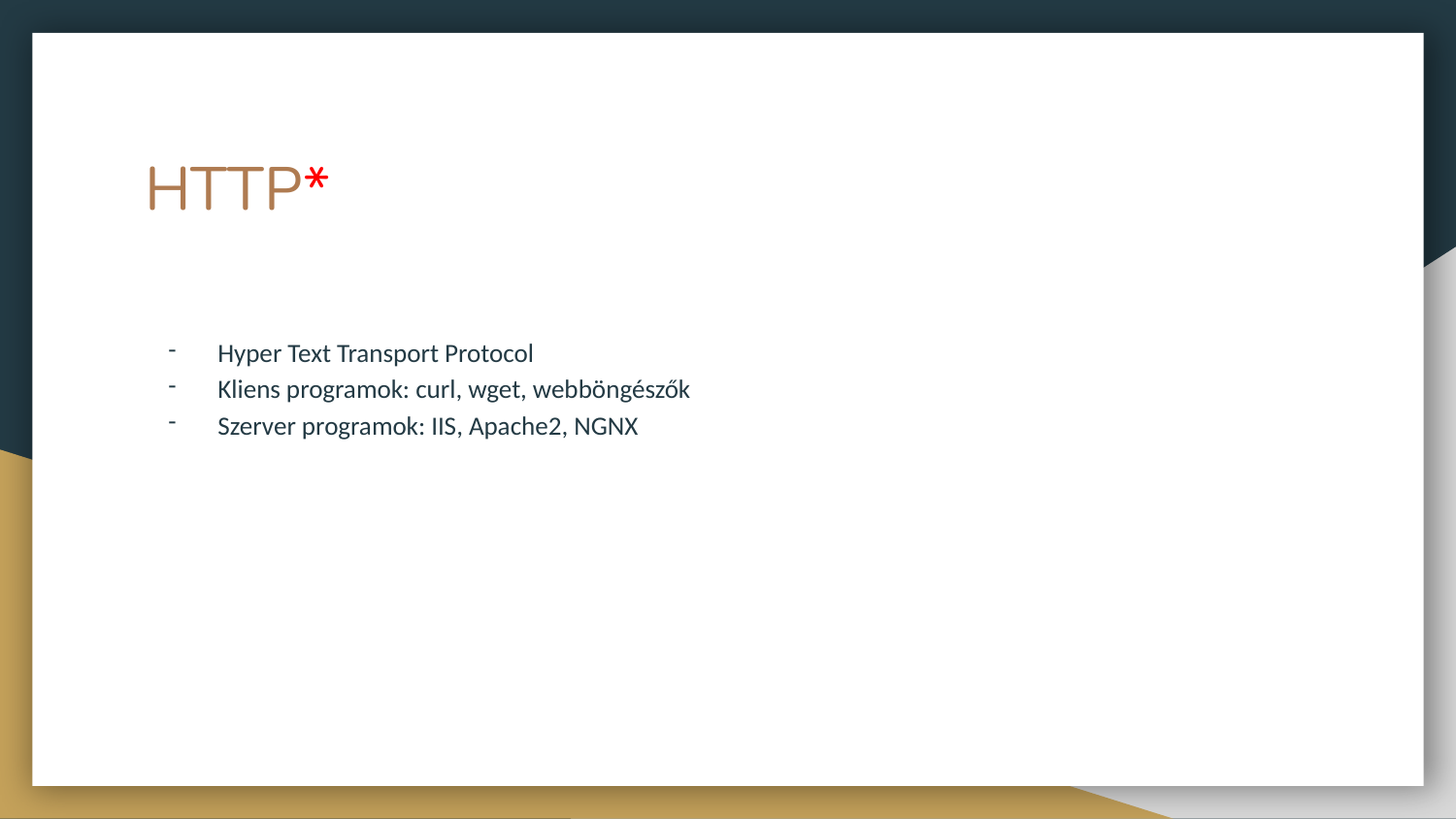

# HTTP*
Hyper Text Transport Protocol
Kliens programok: curl, wget, webböngészők
Szerver programok: IIS, Apache2, NGNX